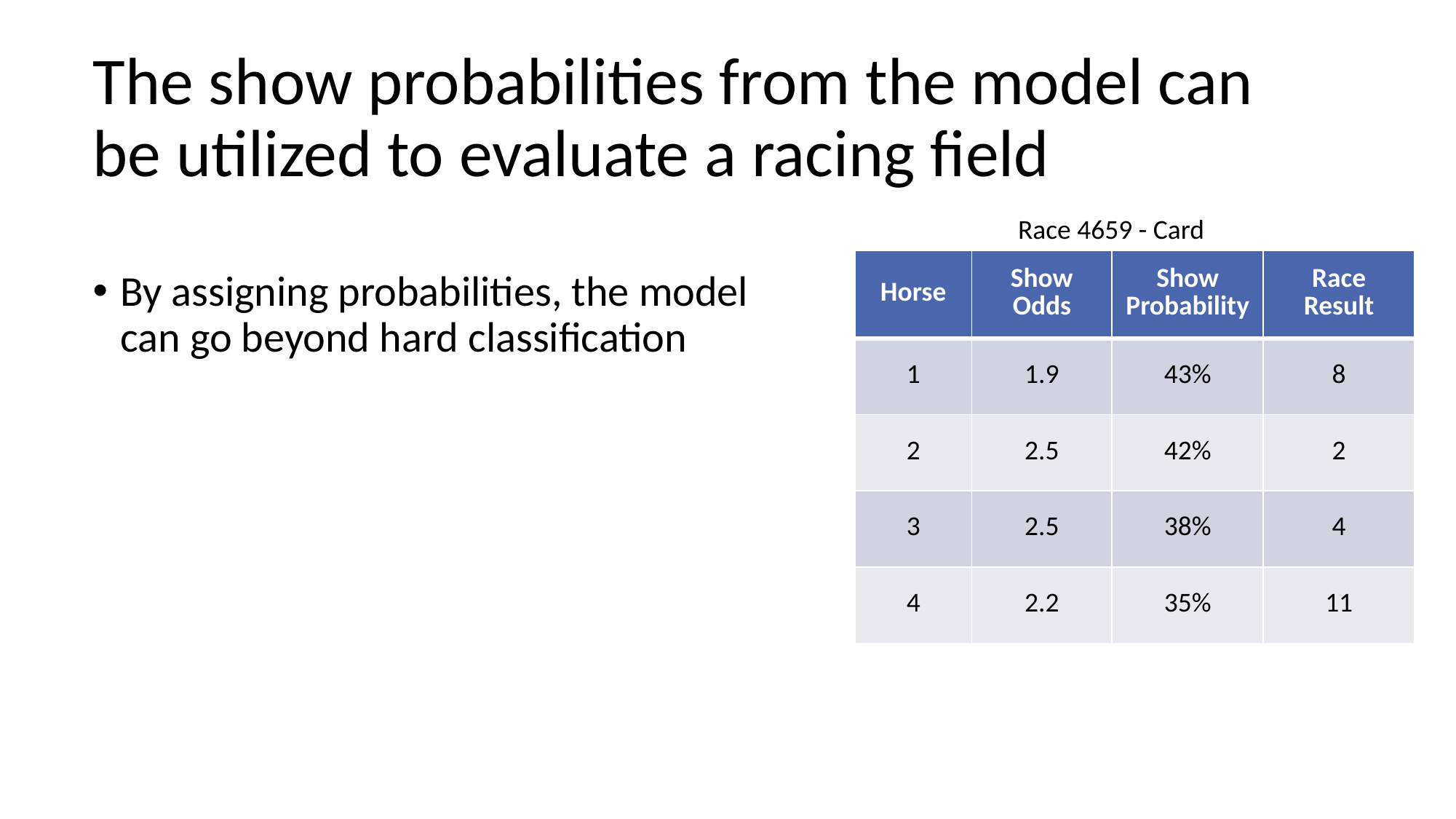

# The show probabilities from the model can be utilized to evaluate a racing field
Race 4659 - Card
| Horse | Show Odds | Show Probability | Race Result |
| --- | --- | --- | --- |
| 1 | 1.9 | 43% | 8 |
| 2 | 2.5 | 42% | 2 |
| 3 | 2.5 | 38% | 4 |
| 4 | 2.2 | 35% | 11 |
By assigning probabilities, the model can go beyond hard classification